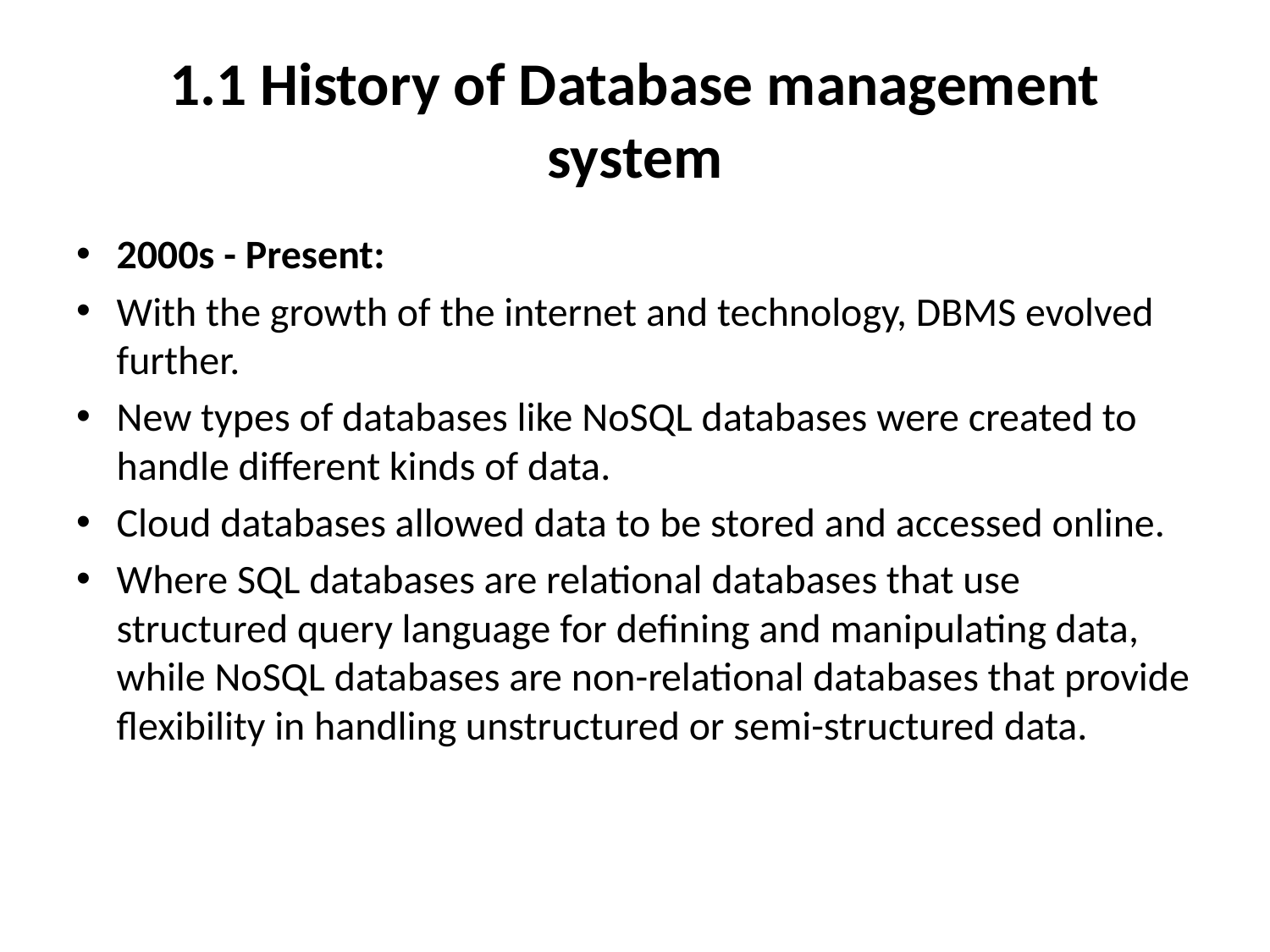

# 1.1 History of Database management system
2000s - Present:
With the growth of the internet and technology, DBMS evolved further.
New types of databases like NoSQL databases were created to handle different kinds of data.
Cloud databases allowed data to be stored and accessed online.
Where SQL databases are relational databases that use structured query language for defining and manipulating data, while NoSQL databases are non-relational databases that provide flexibility in handling unstructured or semi-structured data.